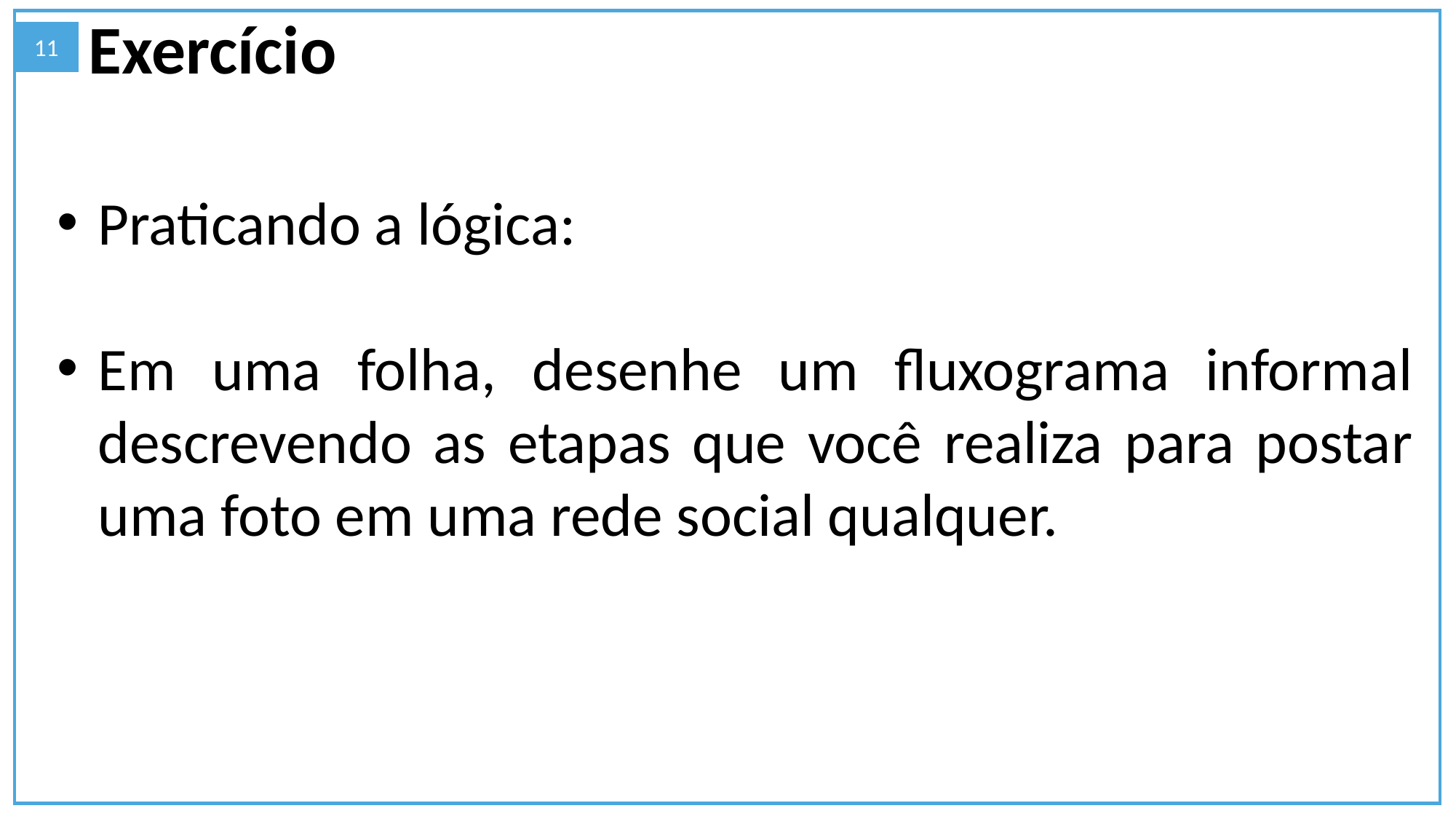

Exercício

11
Praticando a lógica:

Em uma folha, desenhe um fluxograma informal descrevendo as etapas que você realiza para postar uma foto em uma rede social qualquer.